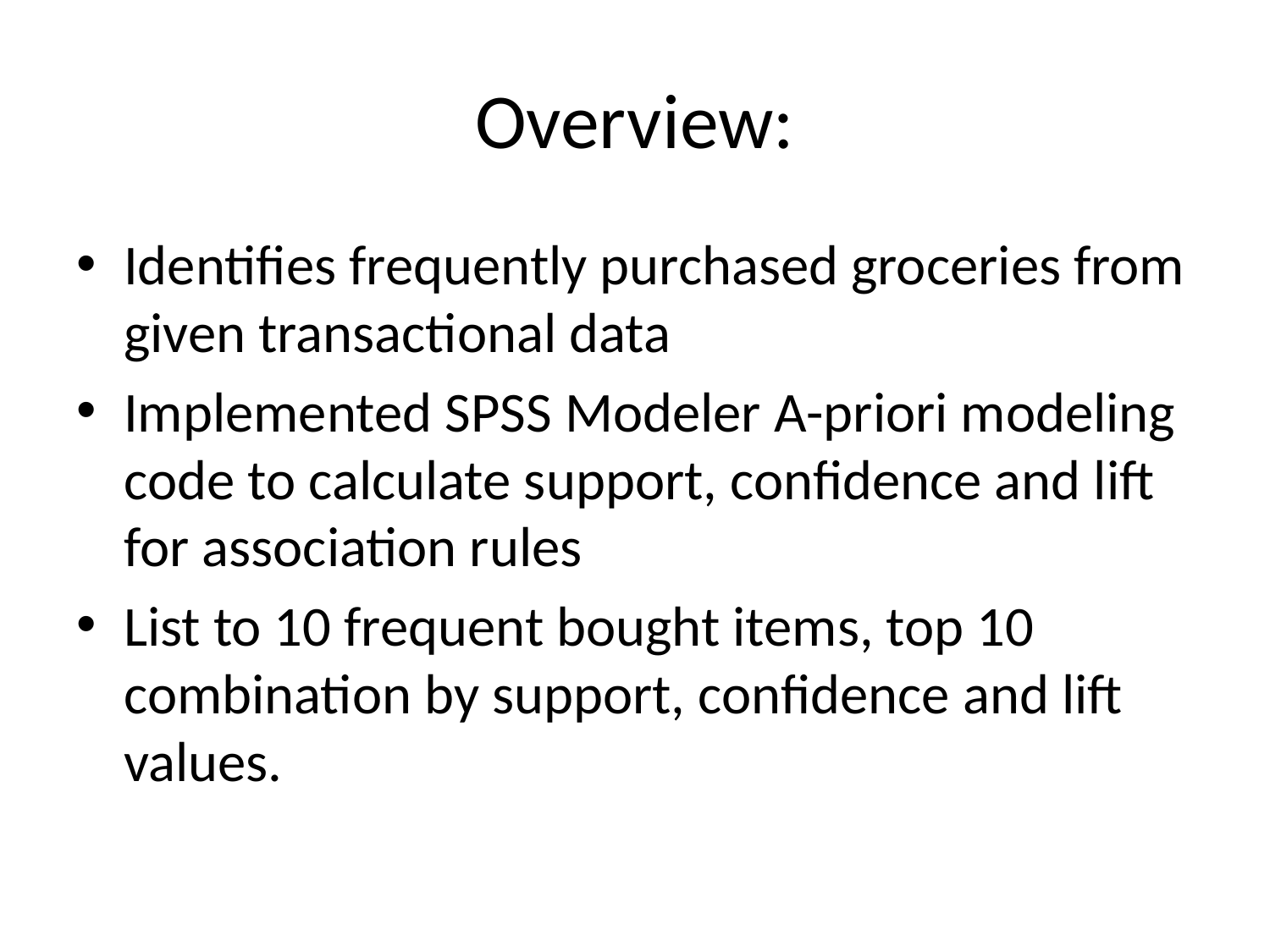

# Overview:
Identifies frequently purchased groceries from given transactional data
Implemented SPSS Modeler A-priori modeling code to calculate support, confidence and lift for association rules
List to 10 frequent bought items, top 10 combination by support, confidence and lift values.